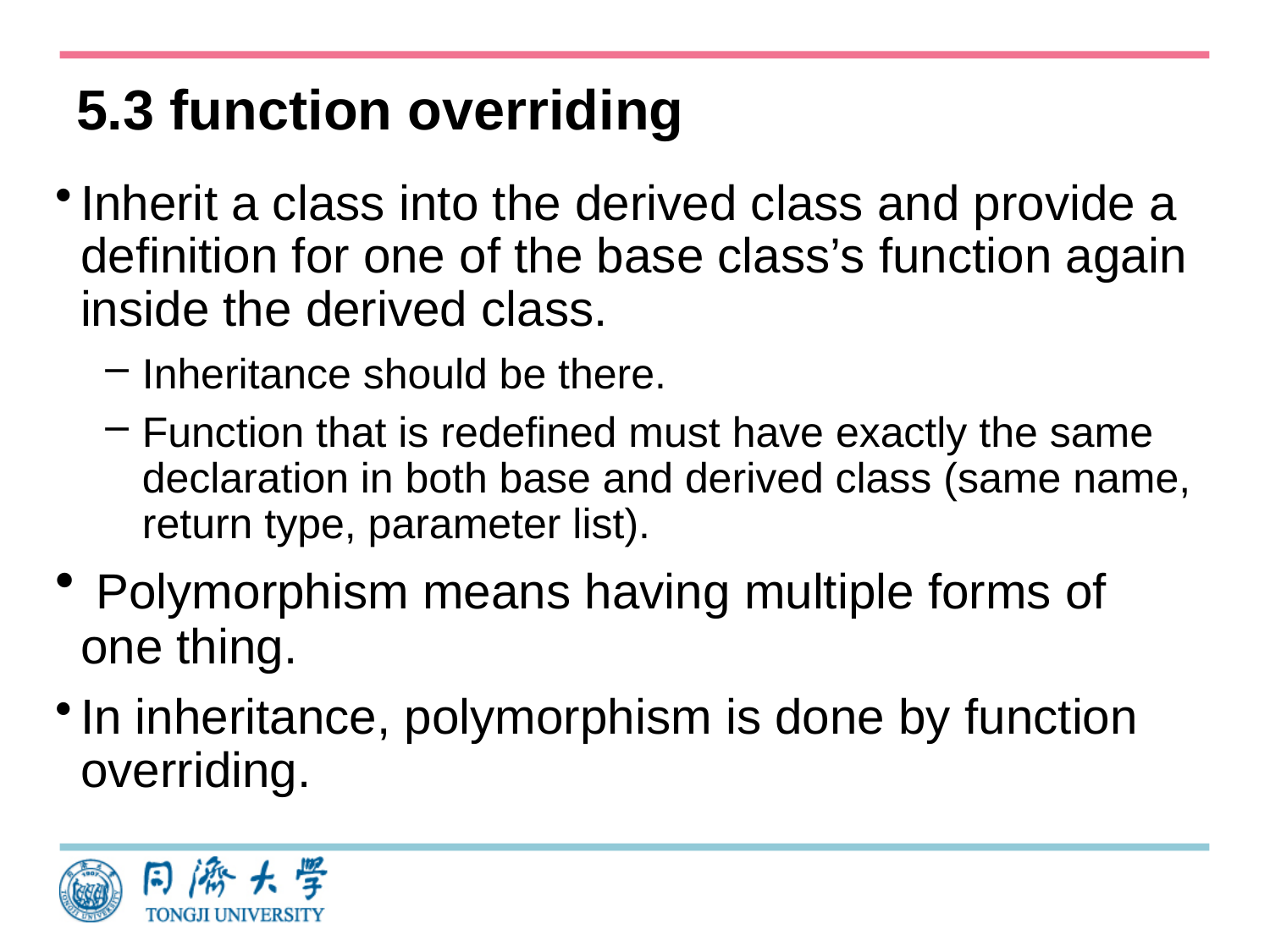

# 5.3 function overriding
Inherit a class into the derived class and provide a definition for one of the base class’s function again inside the derived class.
Inheritance should be there.
Function that is redefined must have exactly the same declaration in both base and derived class (same name, return type, parameter list).
 Polymorphism means having multiple forms of one thing.
In inheritance, polymorphism is done by function overriding.